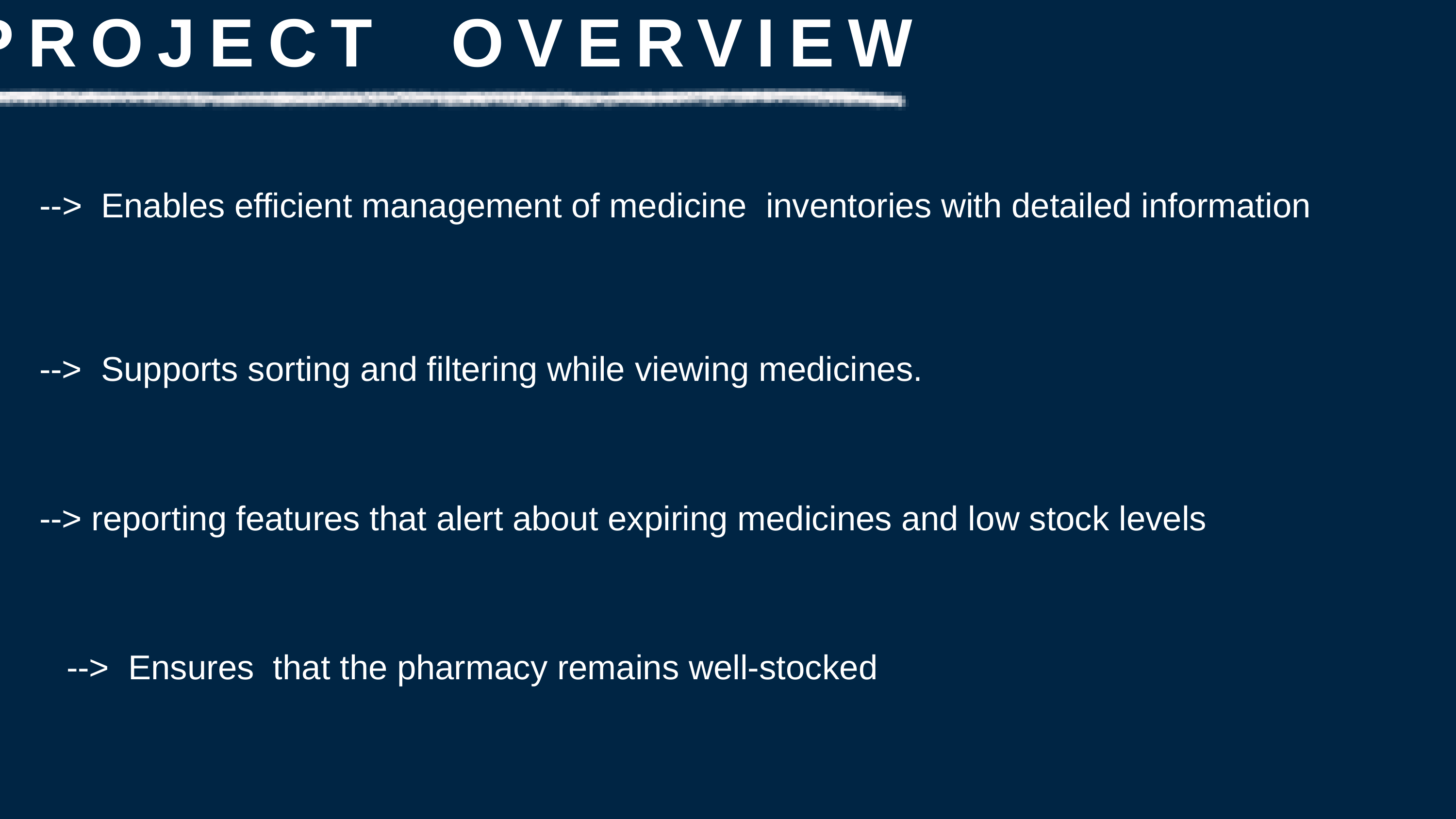

PROJECT  OVERVIEW

-->  Enables efficient management of medicine  inventories with detailed information

-->  Supports sorting and filtering while viewing medicines.

--> reporting features that alert about expiring medicines and low stock levels

-->  Ensures  that the pharmacy remains well-stocked